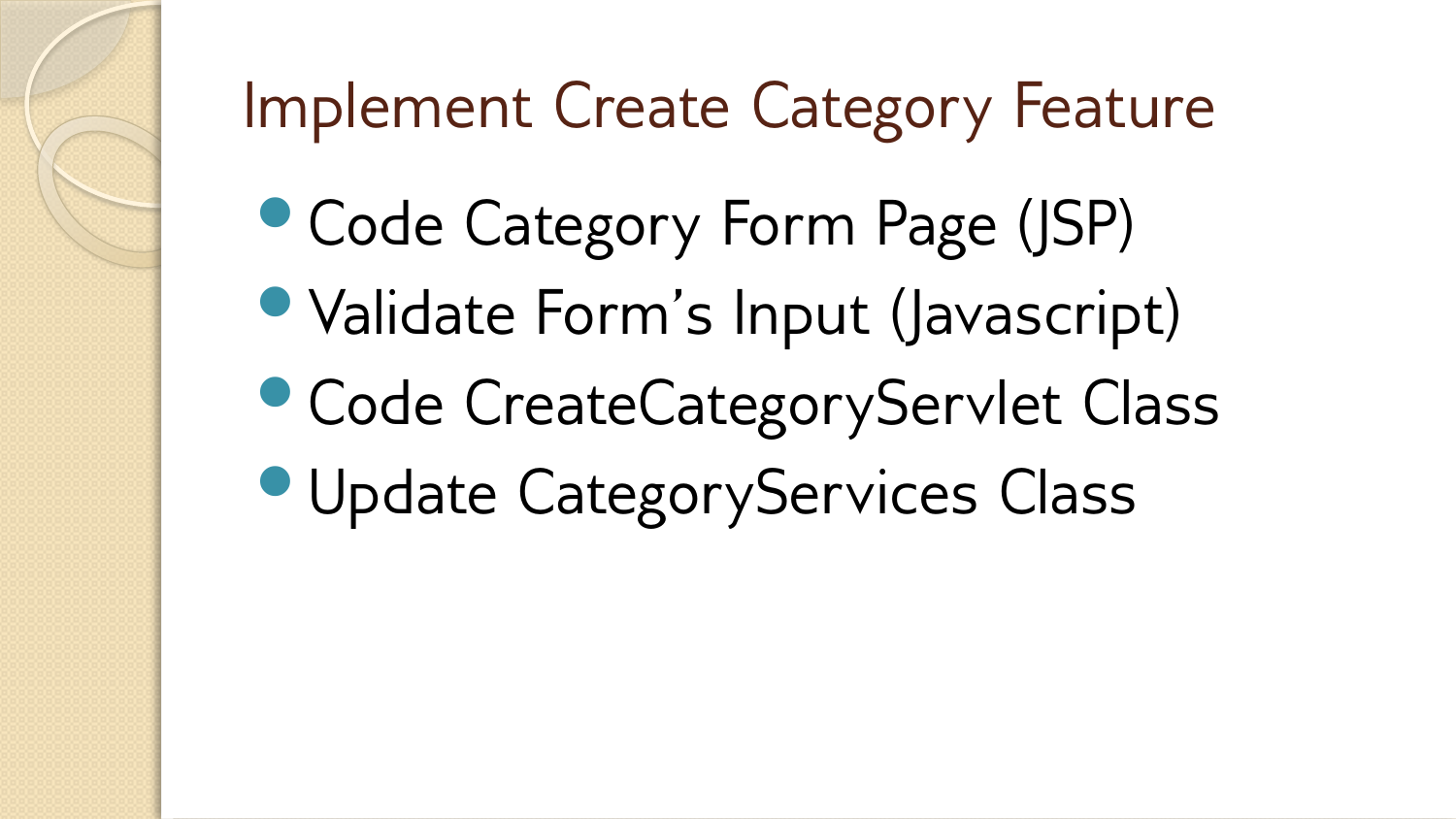

# Implement Create Category Feature
Code Category Form Page (JSP)
Validate Form’s Input (Javascript)
Code CreateCategoryServlet Class
Update CategoryServices Class